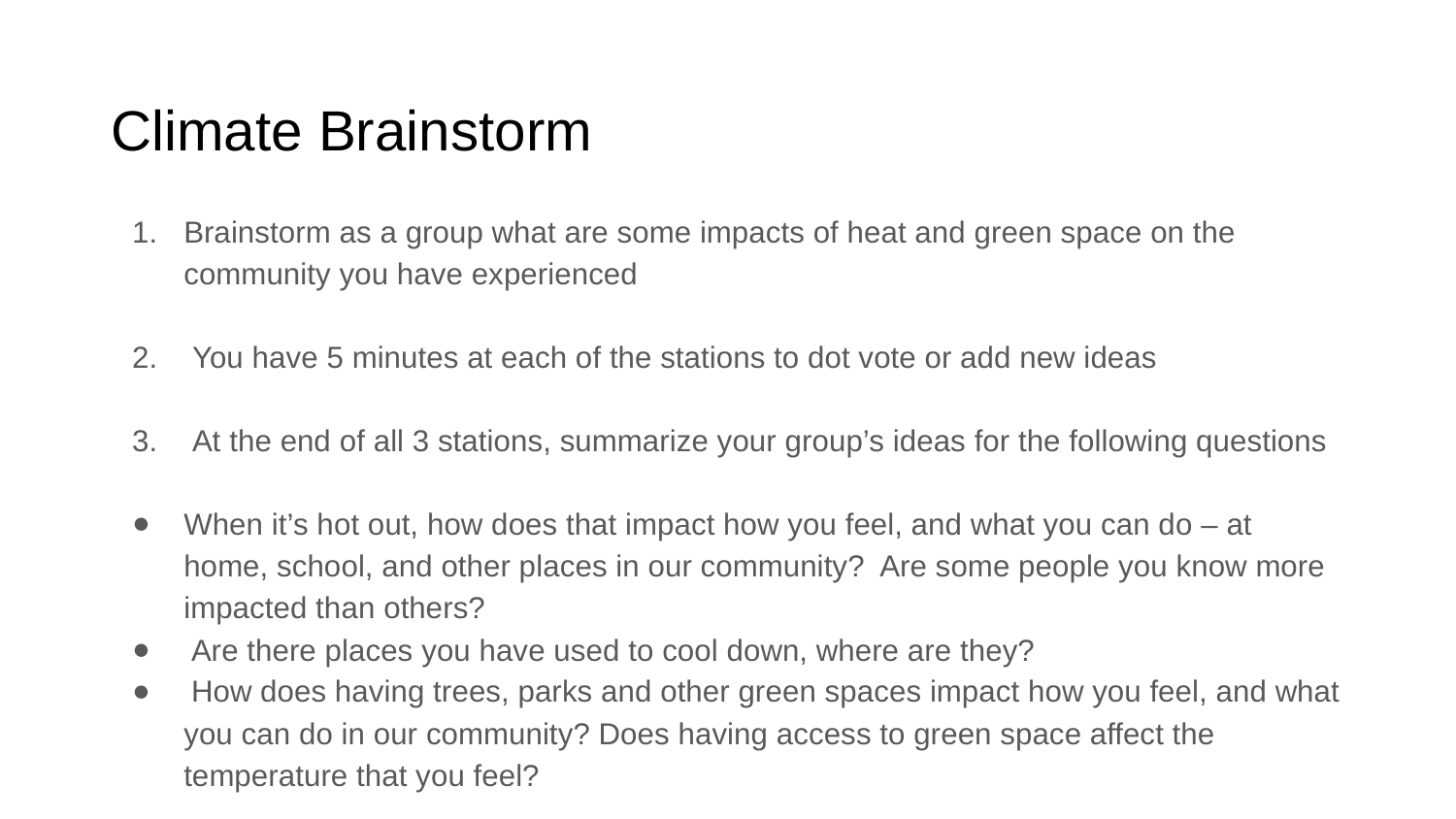

# Climate Brainstorm

Brainstorm as a group what are some impacts of heat and green space on the community you have experienced

 You have 5 minutes at each of the stations to dot vote or add new ideas

 At the end of all 3 stations, summarize your group’s ideas for the following questions

When it’s hot out, how does that impact how you feel, and what you can do – at home, school, and other places in our community?  Are some people you know more impacted than others?
 Are there places you have used to cool down, where are they?
 How does having trees, parks and other green spaces impact how you feel, and what you can do in our community? Does having access to green space affect the temperature that you feel?